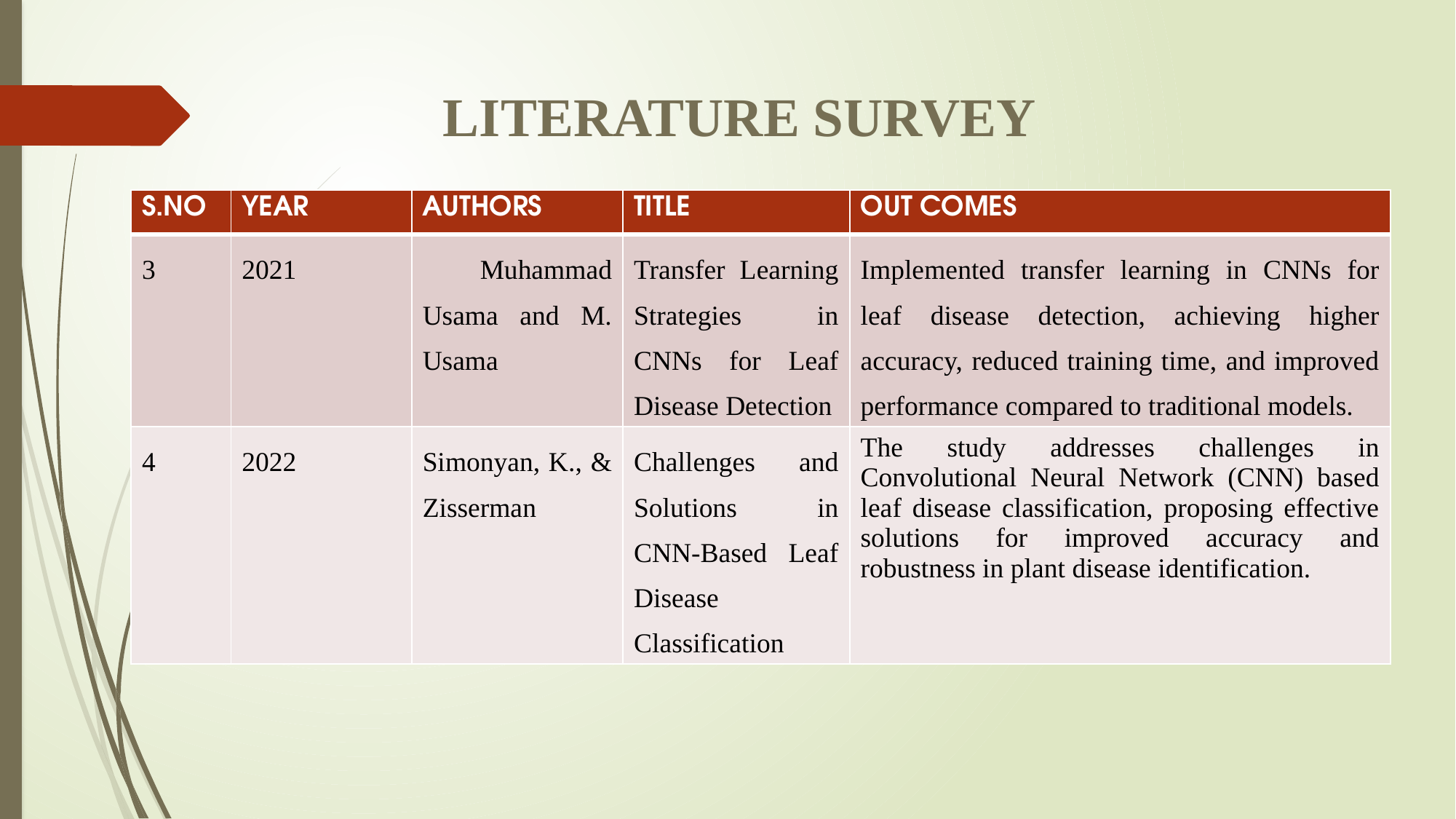

LITERATURE SURVEY
| S.NO | YEAR | AUTHORS | TITLE | OUT COMES |
| --- | --- | --- | --- | --- |
| 3 | 2021 | Muhammad Usama and M. Usama | Transfer Learning Strategies in CNNs for Leaf Disease Detection | Implemented transfer learning in CNNs for leaf disease detection, achieving higher accuracy, reduced training time, and improved performance compared to traditional models. |
| 4 | 2022 | Simonyan, K., & Zisserman | Challenges and Solutions in CNN-Based Leaf Disease Classification | The study addresses challenges in Convolutional Neural Network (CNN) based leaf disease classification, proposing effective solutions for improved accuracy and robustness in plant disease identification. |